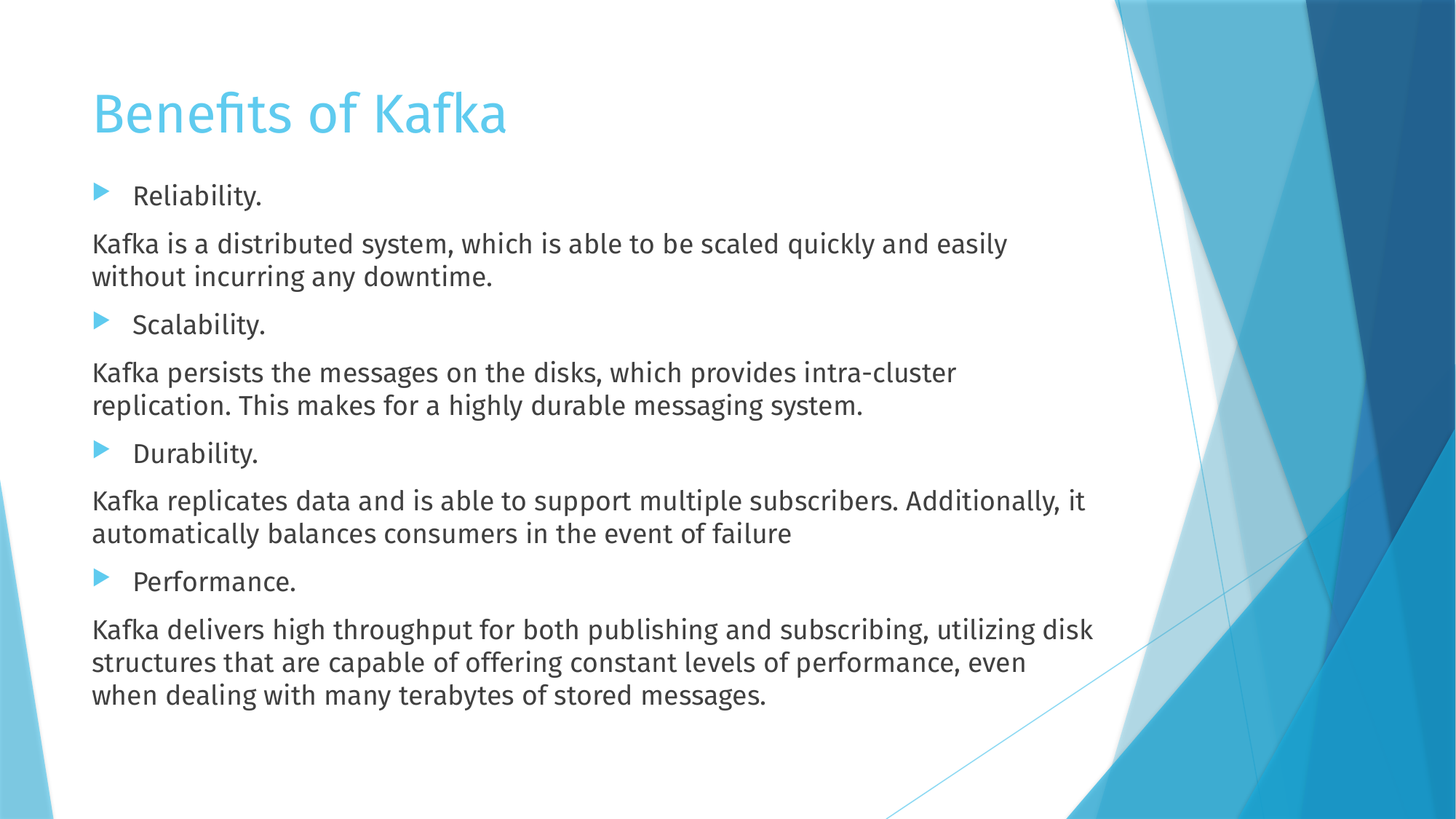

# Benefits of Kafka
Reliability.
Kafka is a distributed system, which is able to be scaled quickly and easily without incurring any downtime.
Scalability.
Kafka persists the messages on the disks, which provides intra-cluster replication. This makes for a highly durable messaging system.
Durability.
Kafka replicates data and is able to support multiple subscribers. Additionally, it automatically balances consumers in the event of failure
Performance.
Kafka delivers high throughput for both publishing and subscribing, utilizing disk structures that are capable of offering constant levels of performance, even when dealing with many terabytes of stored messages.